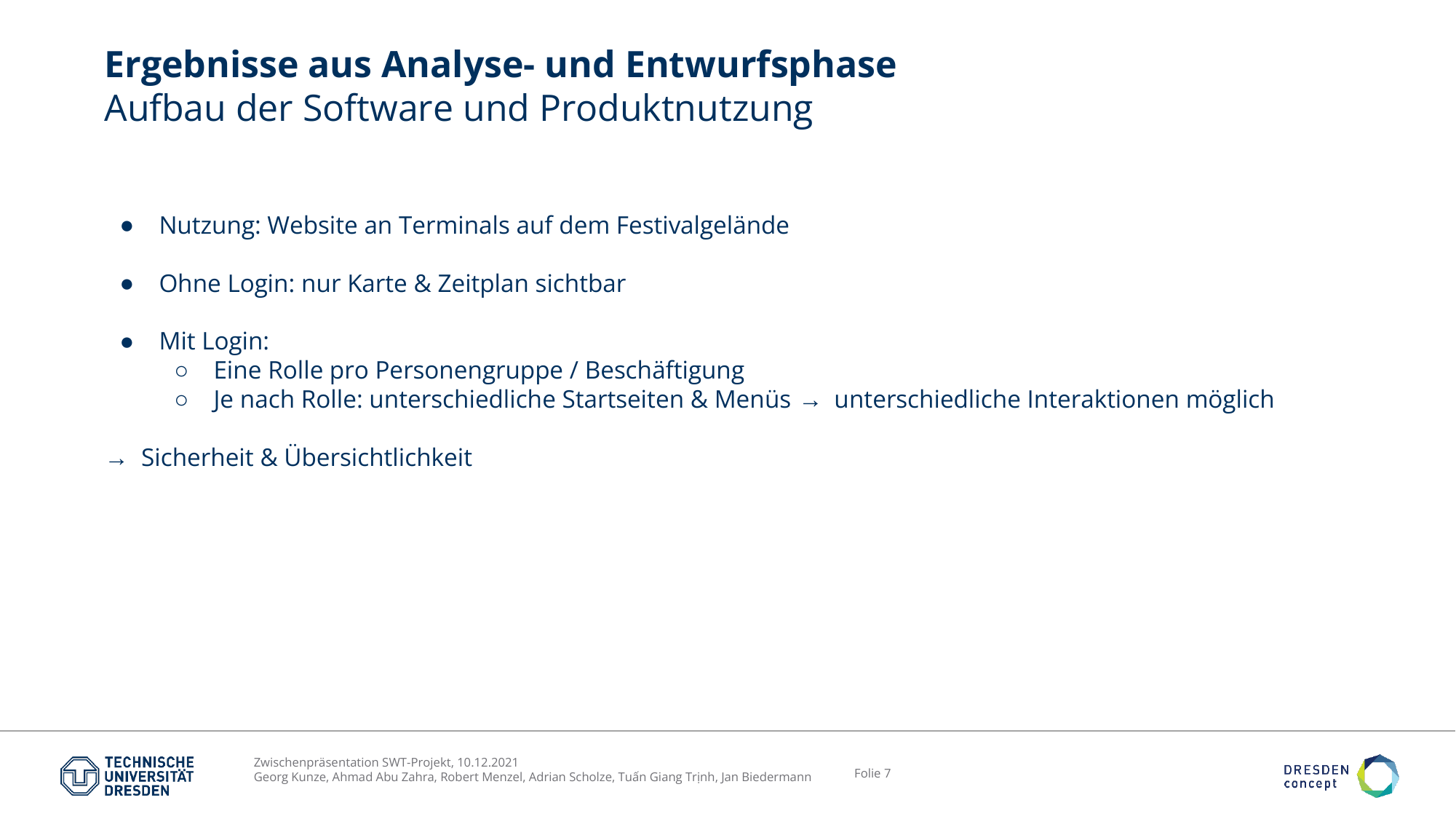

# Ergebnisse aus Analyse- und Entwurfsphase Aufbau der Software und Produktnutzung
Nutzung: Website an Terminals auf dem Festivalgelände

Ohne Login: nur Karte & Zeitplan sichtbar

Mit Login:
Eine Rolle pro Personengruppe / Beschäftigung
Je nach Rolle: unterschiedliche Startseiten & Menüs →  unterschiedliche Interaktionen möglich

→  Sicherheit & Übersichtlichkeit